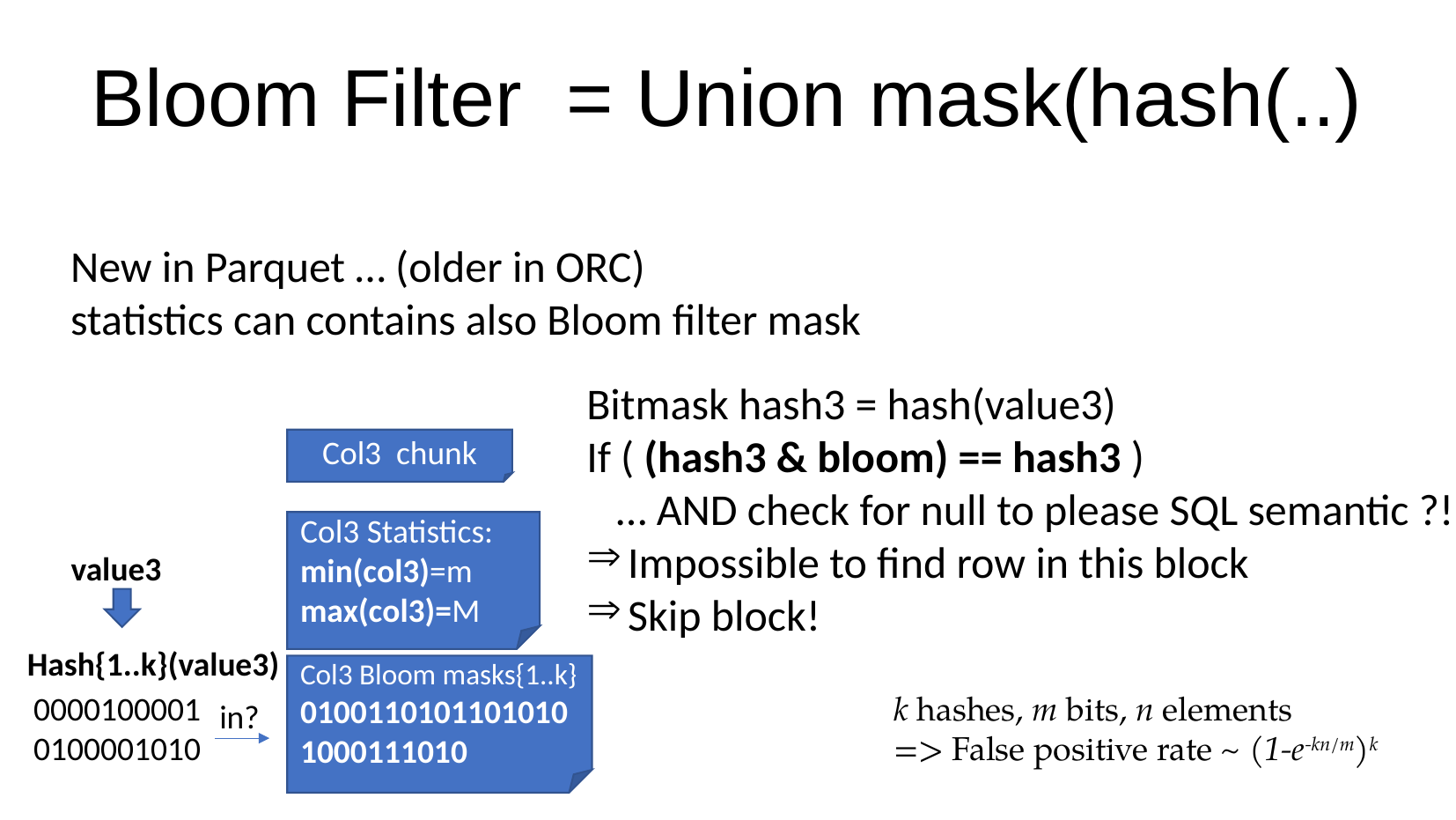

Bloom Filter  = Union mask(hash(..)
New in Parquet … (older in ORC)
statistics can contains also Bloom filter mask
Bitmask hash3 = hash(value3)
If ( (hash3 & bloom) == hash3 )
   … AND check for null to please SQL semantic ?!
Impossible to find row in this block
Skip block!
Col3  chunk
Col3 Statistics:
min(col3)=m
max(col3)=M
value3

Hash{1..k}(value3)
Col3 Bloom masks{1..k}
01001101011010101000111010
k hashes, m bits, n elements
=> False positive rate ~ (1-e-kn/m)k
00001000010100001010
in?